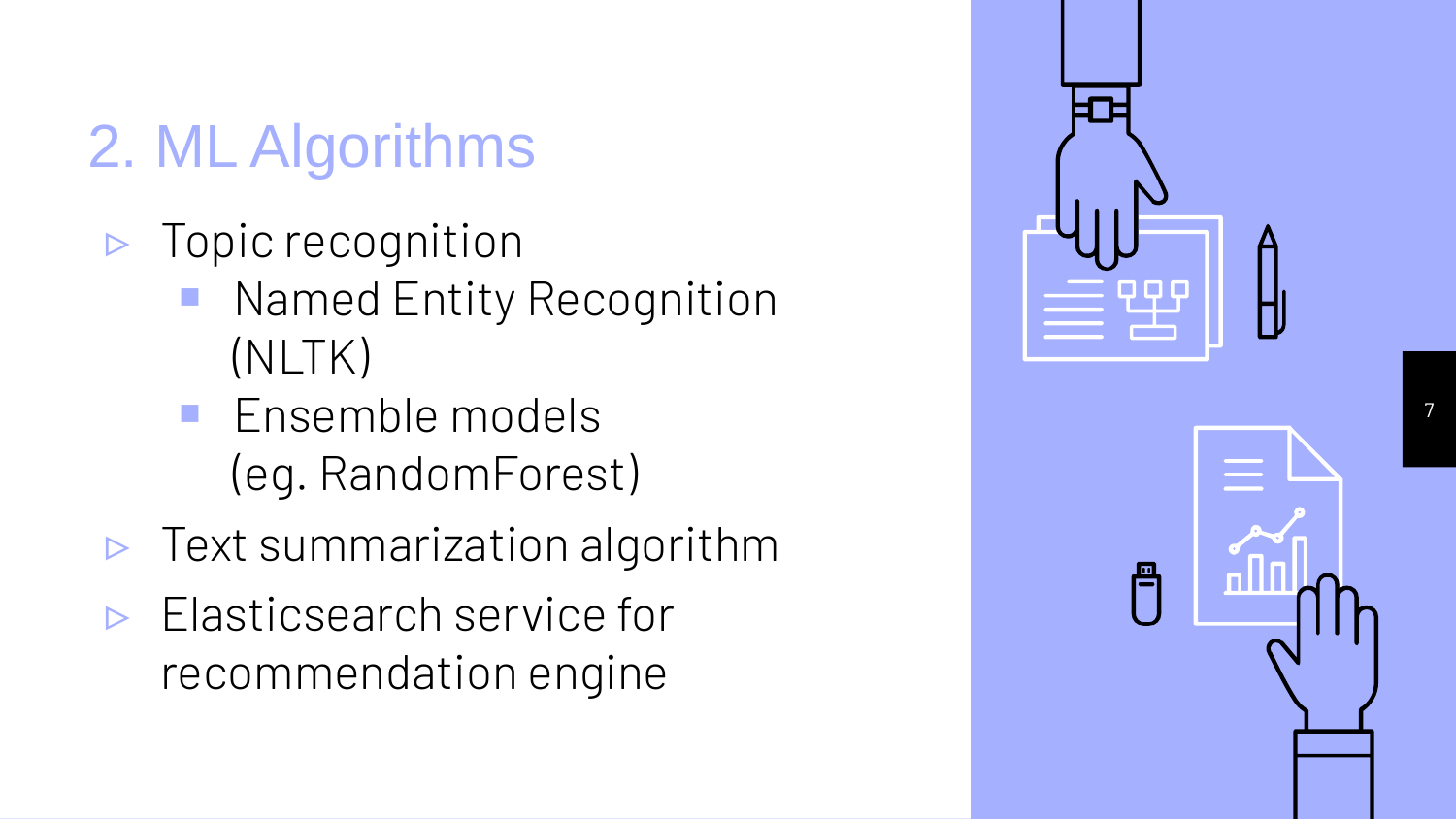

# 2. ML Algorithms
Topic recognition
Named Entity Recognition (NLTK)
Ensemble models (eg. RandomForest)
Text summarization algorithm
Elasticsearch service for recommendation engine
7